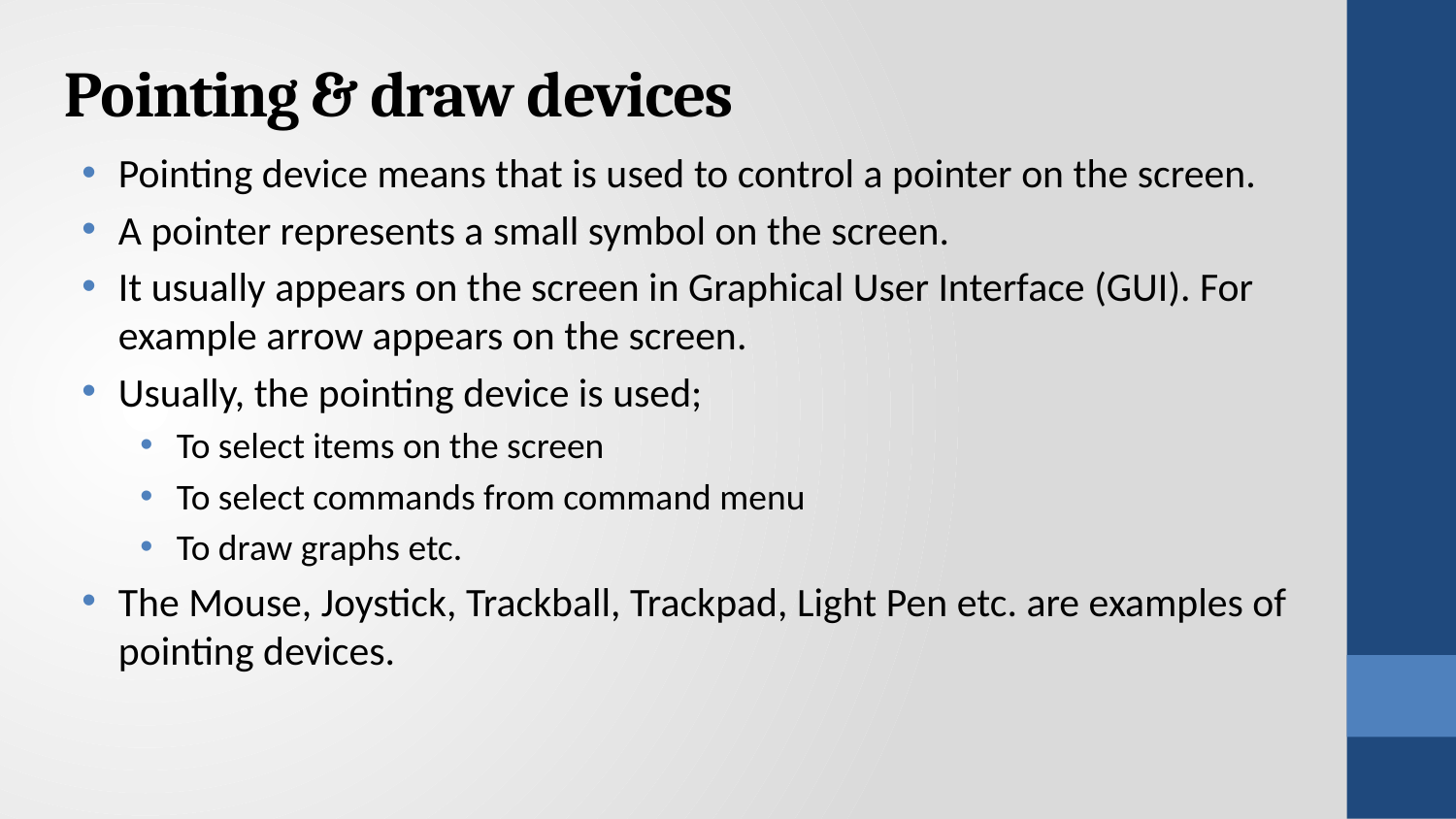

# Pointing & draw devices
Pointing device means that is used to control a pointer on the screen.
A pointer represents a small symbol on the screen.
It usually appears on the screen in Graphical User Interface (GUI). For example arrow appears on the screen.
Usually, the pointing device is used;
To select items on the screen
To select commands from command menu
To draw graphs etc.
The Mouse, Joystick, Trackball, Trackpad, Light Pen etc. are examples of pointing devices.